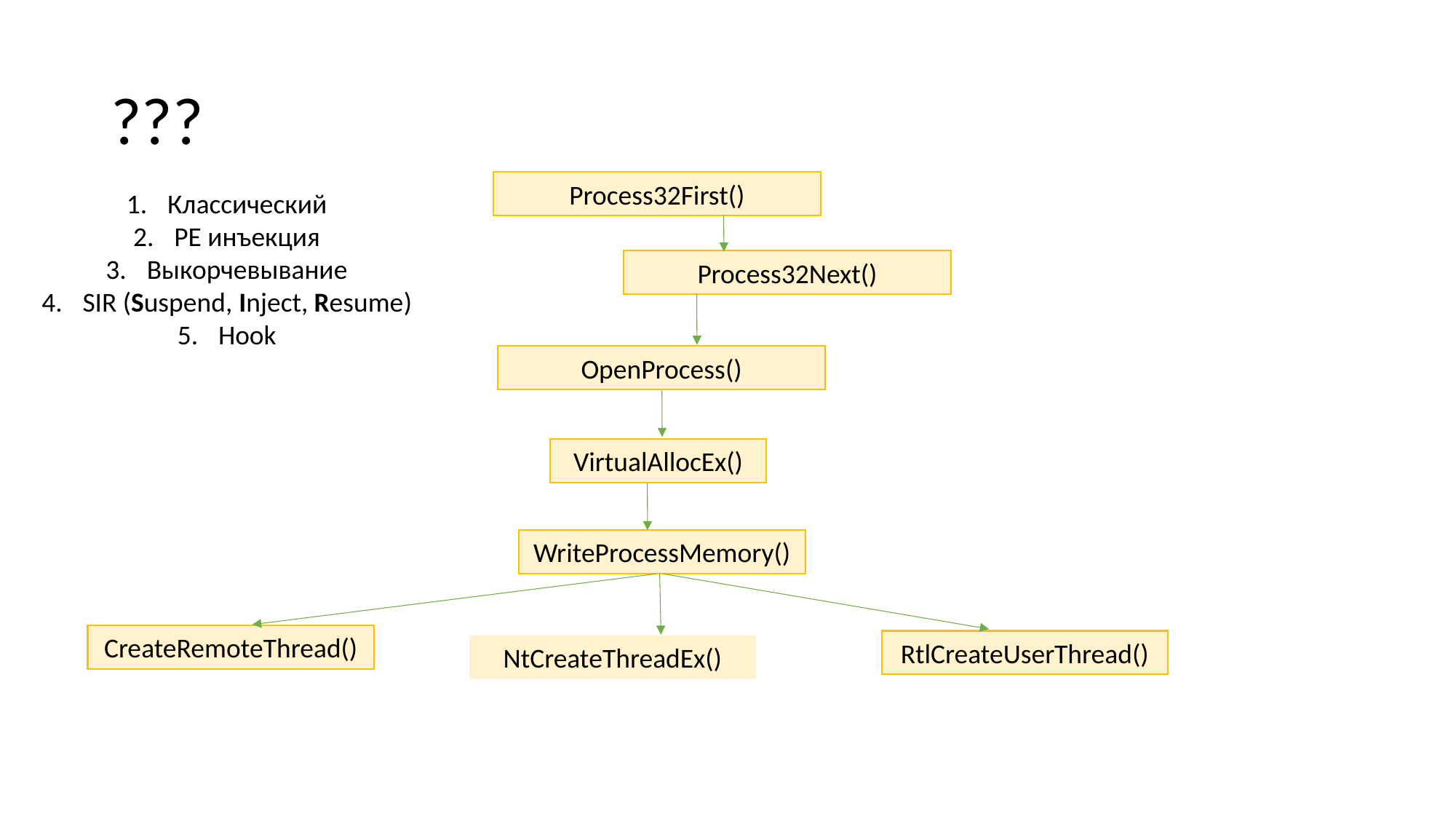

# ???
Process32First()
Классический
PE инъекция
Выкорчевывание
SIR (Suspend, Inject, Resume)
Hook

Process32Next()
OpenProcess()
VirtualAllocEx()​
WriteProcessMemory()​
CreateRemoteThread()​
RtlCreateUserThread()​
NtCreateThreadEx()​